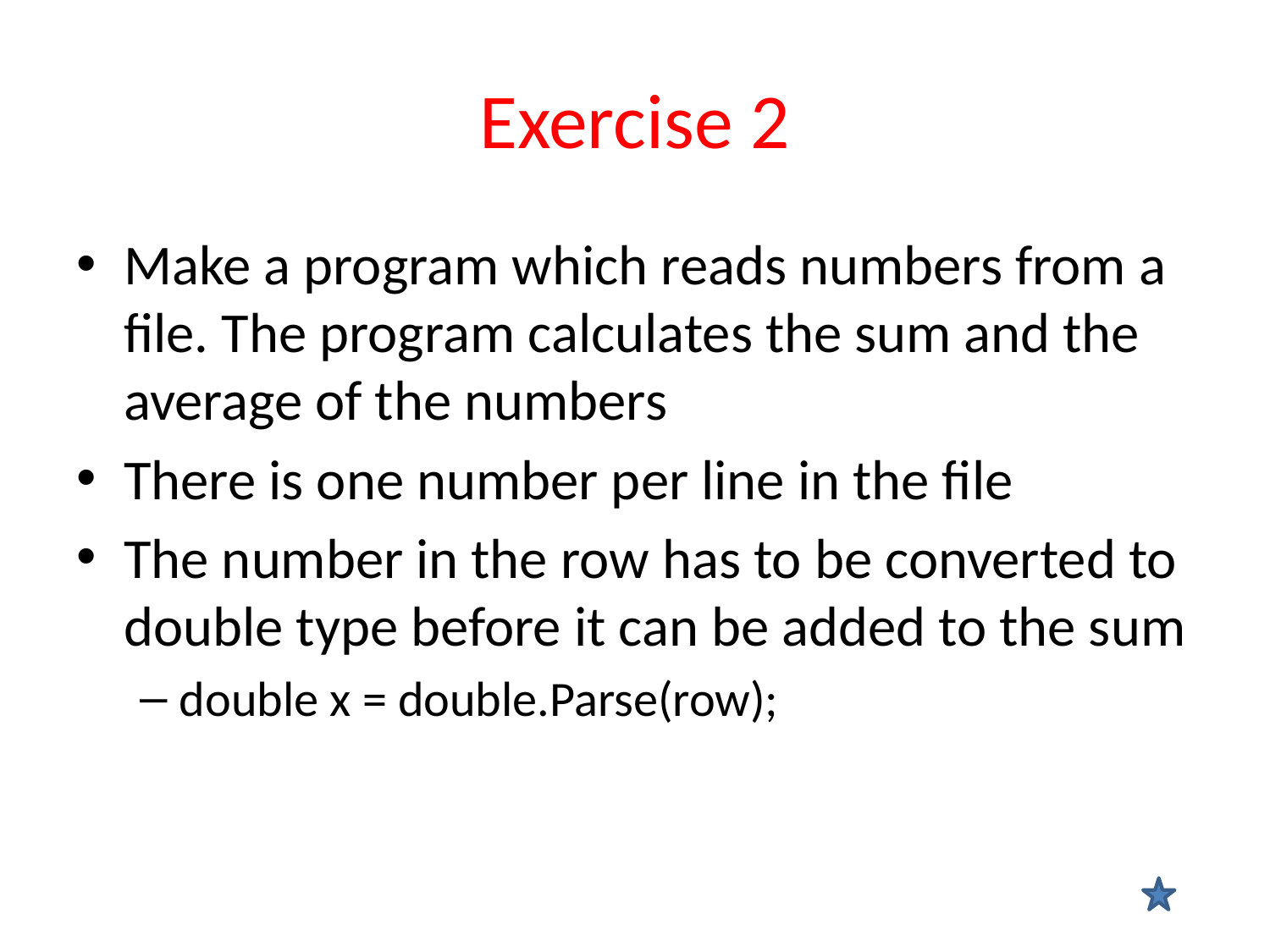

# Exercise 2
Make a program which reads numbers from a file. The program calculates the sum and the average of the numbers
There is one number per line in the file
The number in the row has to be converted to double type before it can be added to the sum
double x = double.Parse(row);